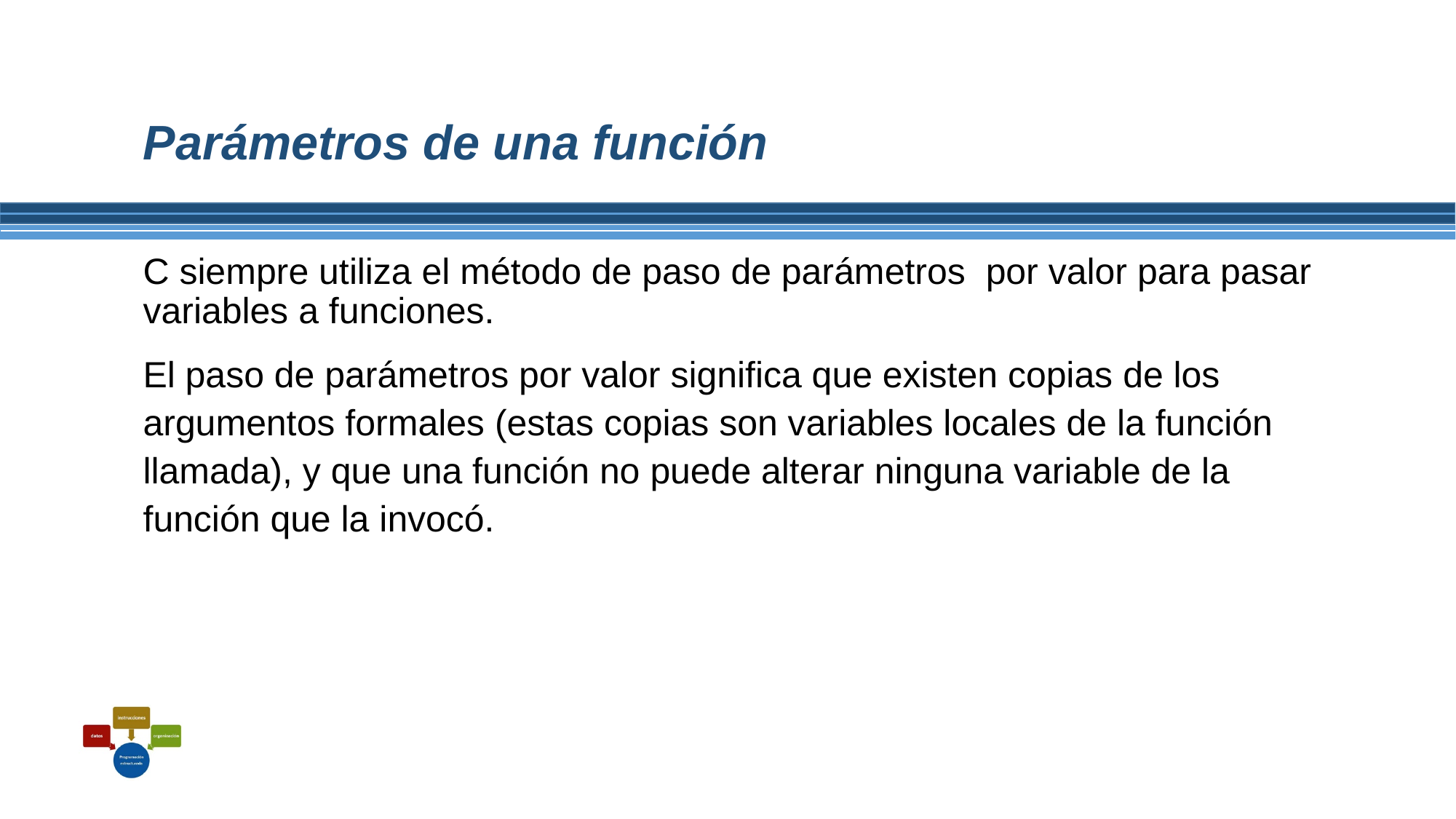

# Parámetros de una función
C siempre utiliza el método de paso de parámetros  por valor para pasar variables a funciones.
El paso de parámetros por valor significa que existen copias de los argumentos formales (estas copias son variables locales de la función llamada), y que una función no puede alterar ninguna variable de la función que la invocó.